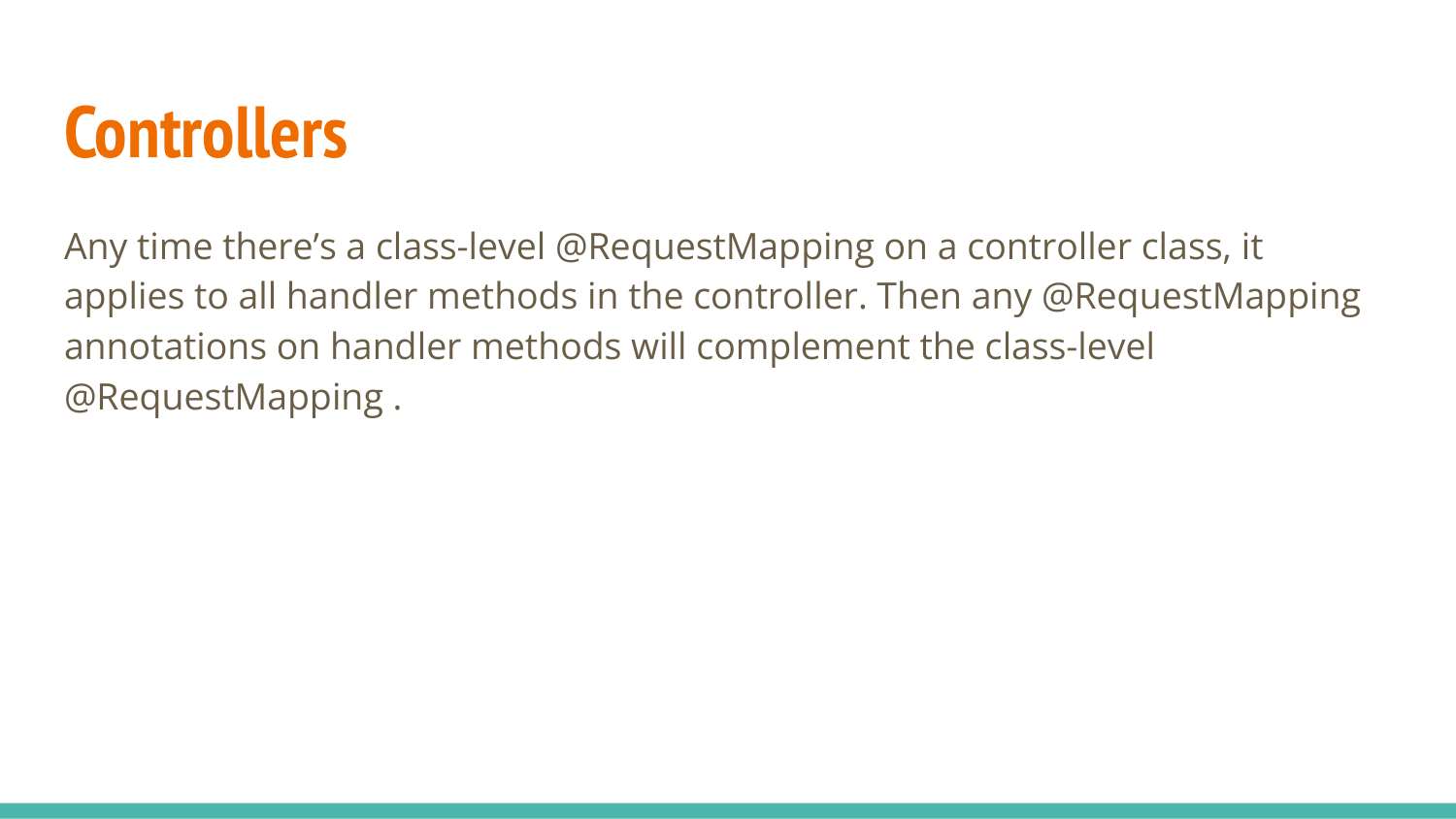

# Controllers
Any time there’s a class-level @RequestMapping on a controller class, it applies to all handler methods in the controller. Then any @RequestMapping annotations on handler methods will complement the class-level @RequestMapping .